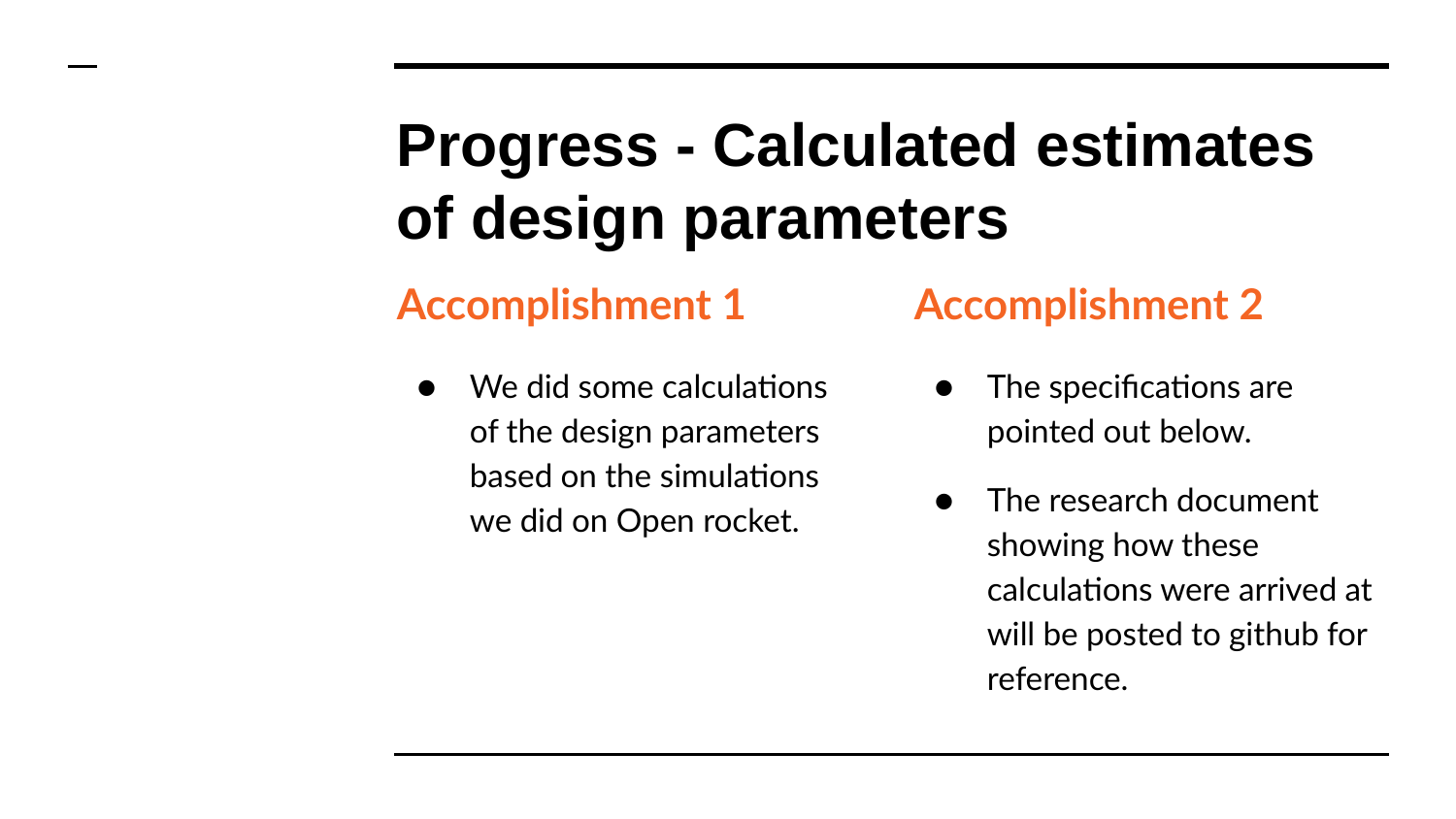

# Progress - Calculated estimates of design parameters
Accomplishment 1
We did some calculations of the design parameters based on the simulations we did on Open rocket.
Accomplishment 2
The specifications are pointed out below.
The research document showing how these calculations were arrived at will be posted to github for reference.